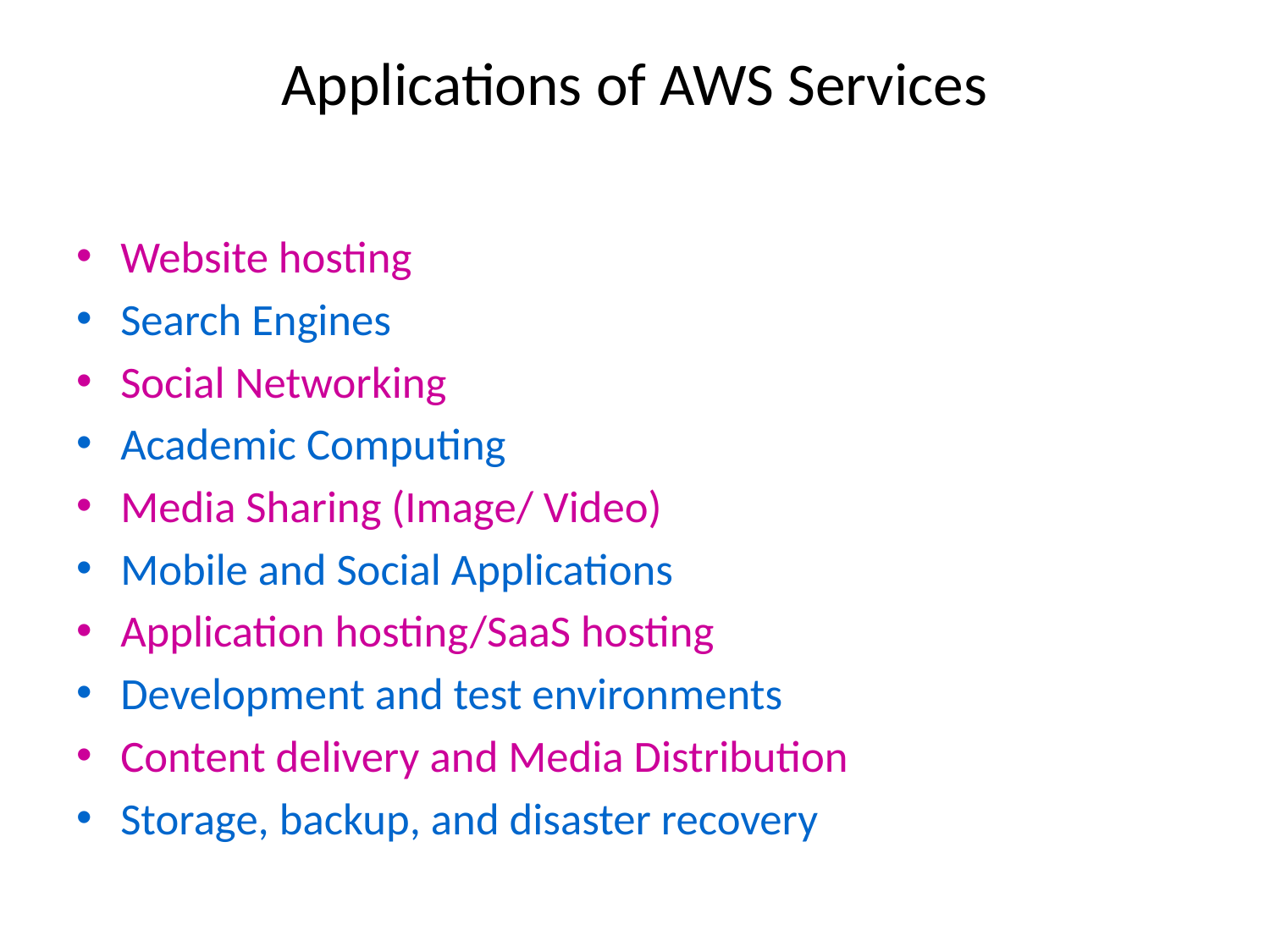

# Applications of AWS Services
Website hosting
Search Engines
Social Networking
Academic Computing
Media Sharing (Image/ Video)
Mobile and Social Applications
Application hosting/SaaS hosting
Development and test environments
Content delivery and Media Distribution
Storage, backup, and disaster recovery